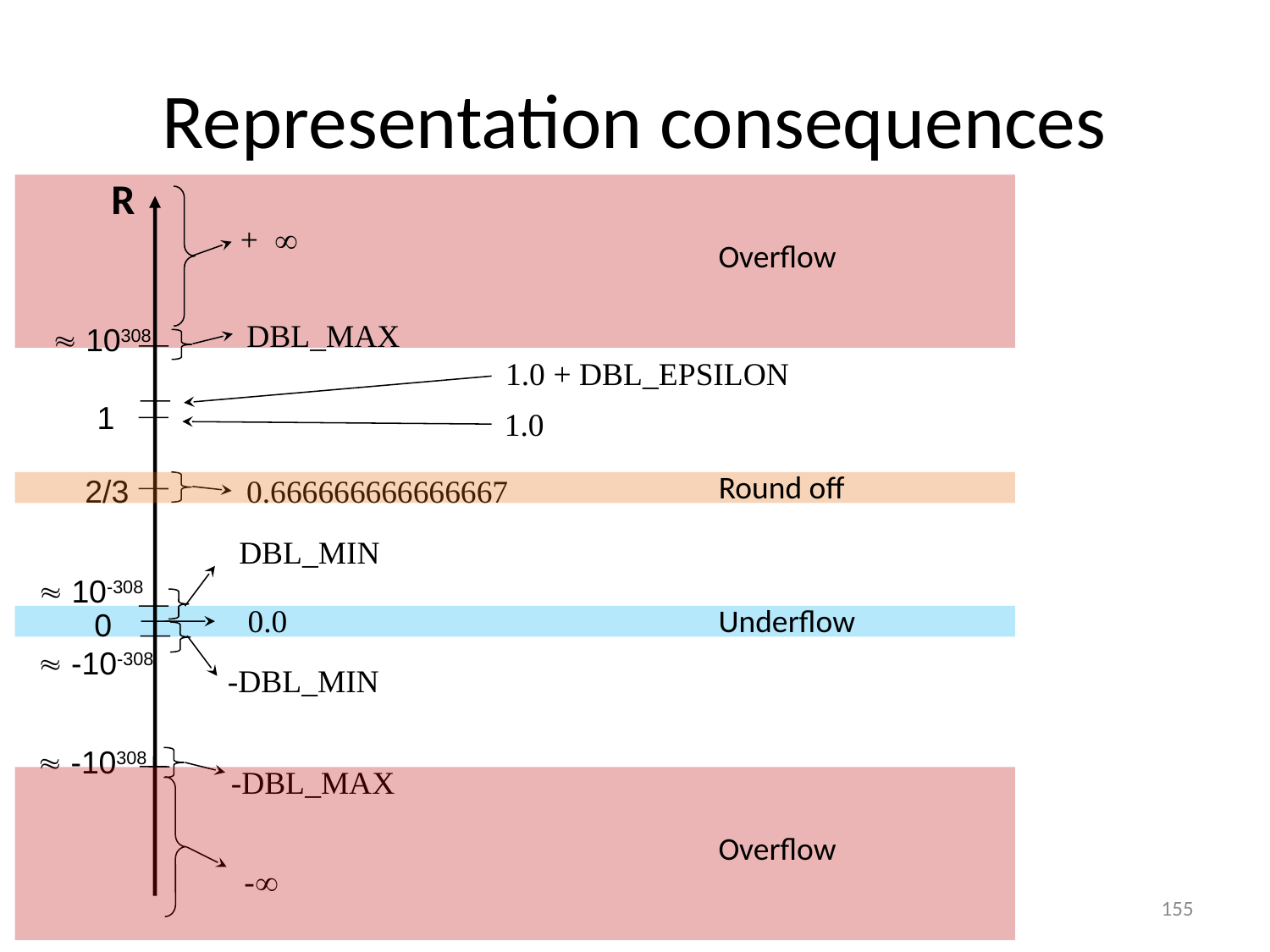

# Representation consequences
R

0

Overflow

+ ∞

 DBL_MAX
 ≈ 10308

1.0 + DBL_EPSILON

1
1.0

Round off

 0.666666666666667
2/3

 DBL_MIN
≈ 10-308

≈ -10-308
-DBL_MIN

Underflow

0.0

≈ -10308

-DBL_MAX

Overflow

-∞

155